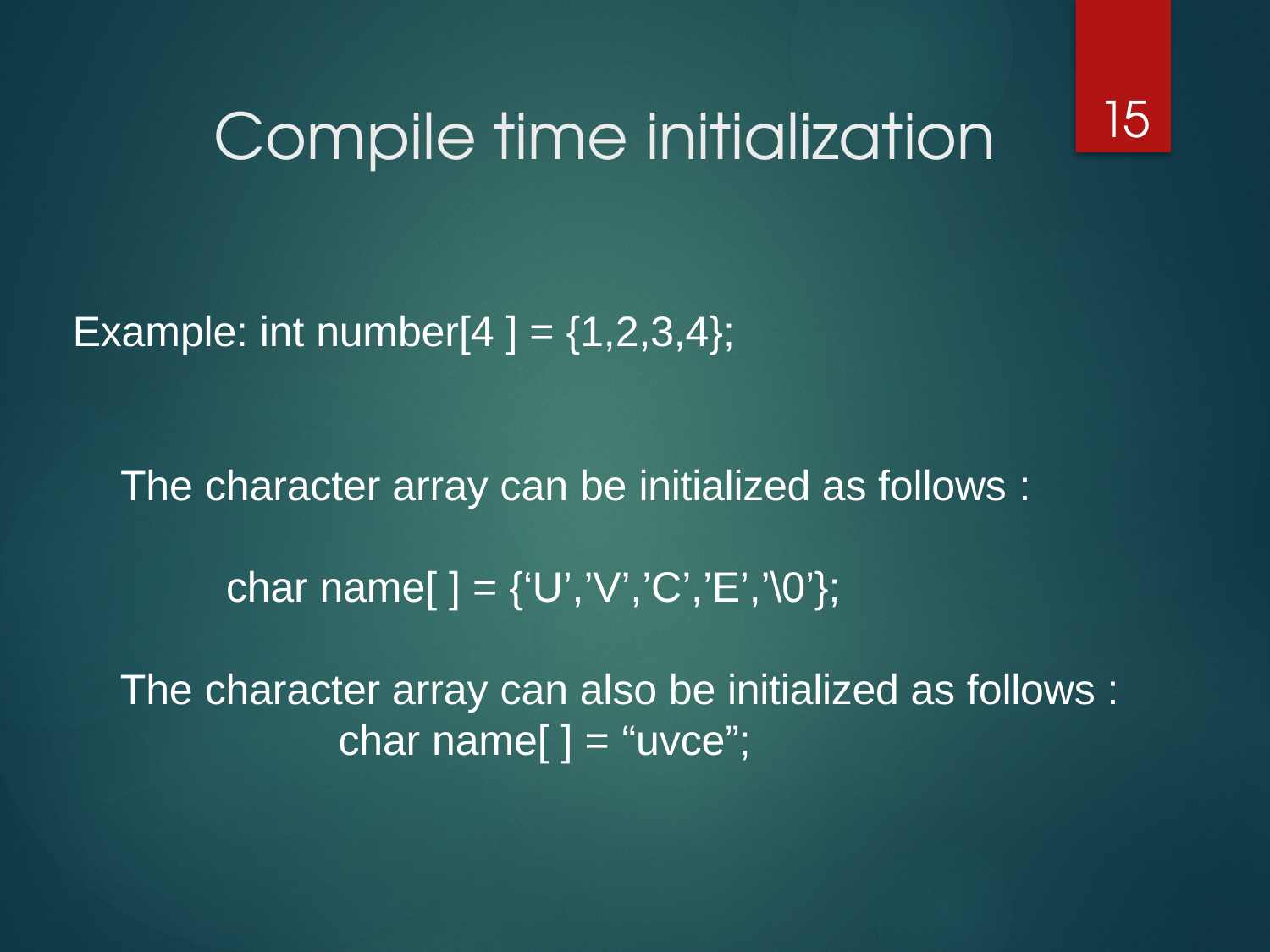

15
# Compile time initialization
Example: int number[4 ] = {1,2,3,4};
The character array can be initialized as follows :
         char name[ ] = {‘U’,’V’,’C’,’E’,’\0’};
The character array can also be initialized as follows :  char name[ ] = “uvce”;